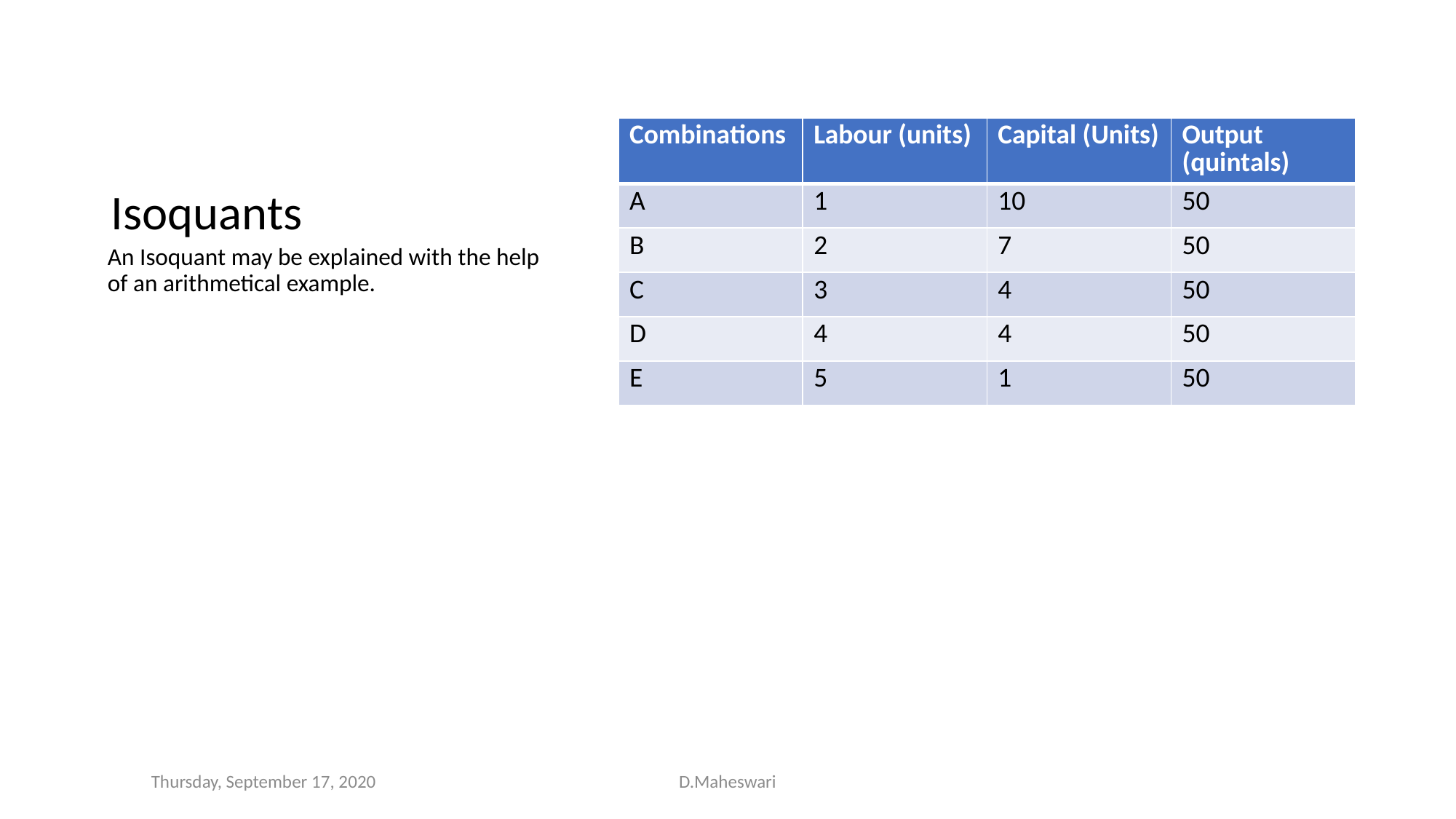

# Isoquants
| Combinations | Labour (units) | Capital (Units) | Output (quintals) |
| --- | --- | --- | --- |
| A | 1 | 10 | 50 |
| B | 2 | 7 | 50 |
| C | 3 | 4 | 50 |
| D | 4 | 4 | 50 |
| E | 5 | 1 | 50 |
An Isoquant may be explained with the help of an arithmetical example.

Thursday, September 17, 2020
D.Maheswari